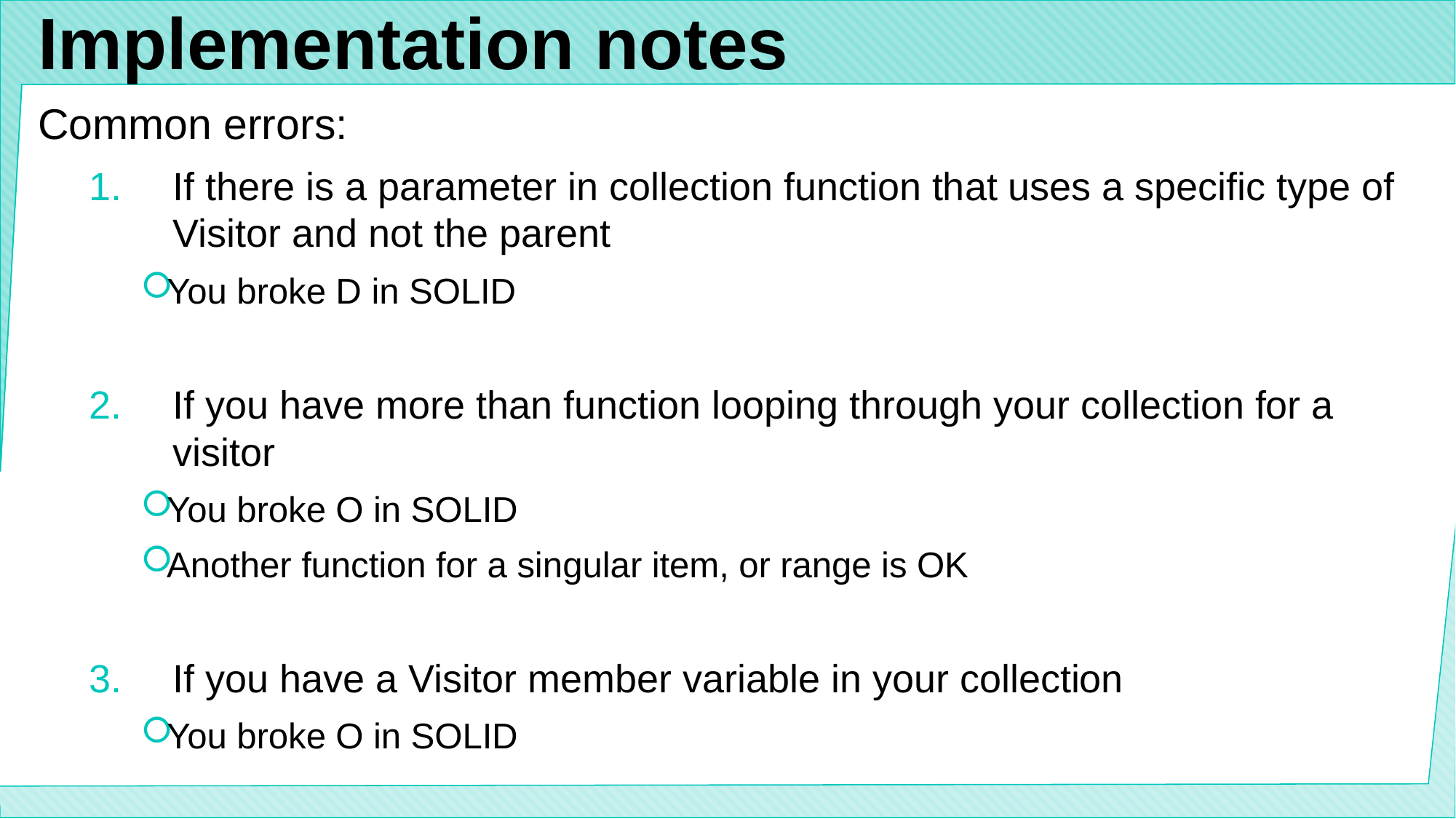

# Implementation notes
Common errors:
If there is a parameter in collection function that uses a specific type of Visitor and not the parent
You broke D in SOLID

If you have more than function looping through your collection for a visitor
You broke O in SOLID
Another function for a singular item, or range is OK

If you have a Visitor member variable in your collection
You broke O in SOLID